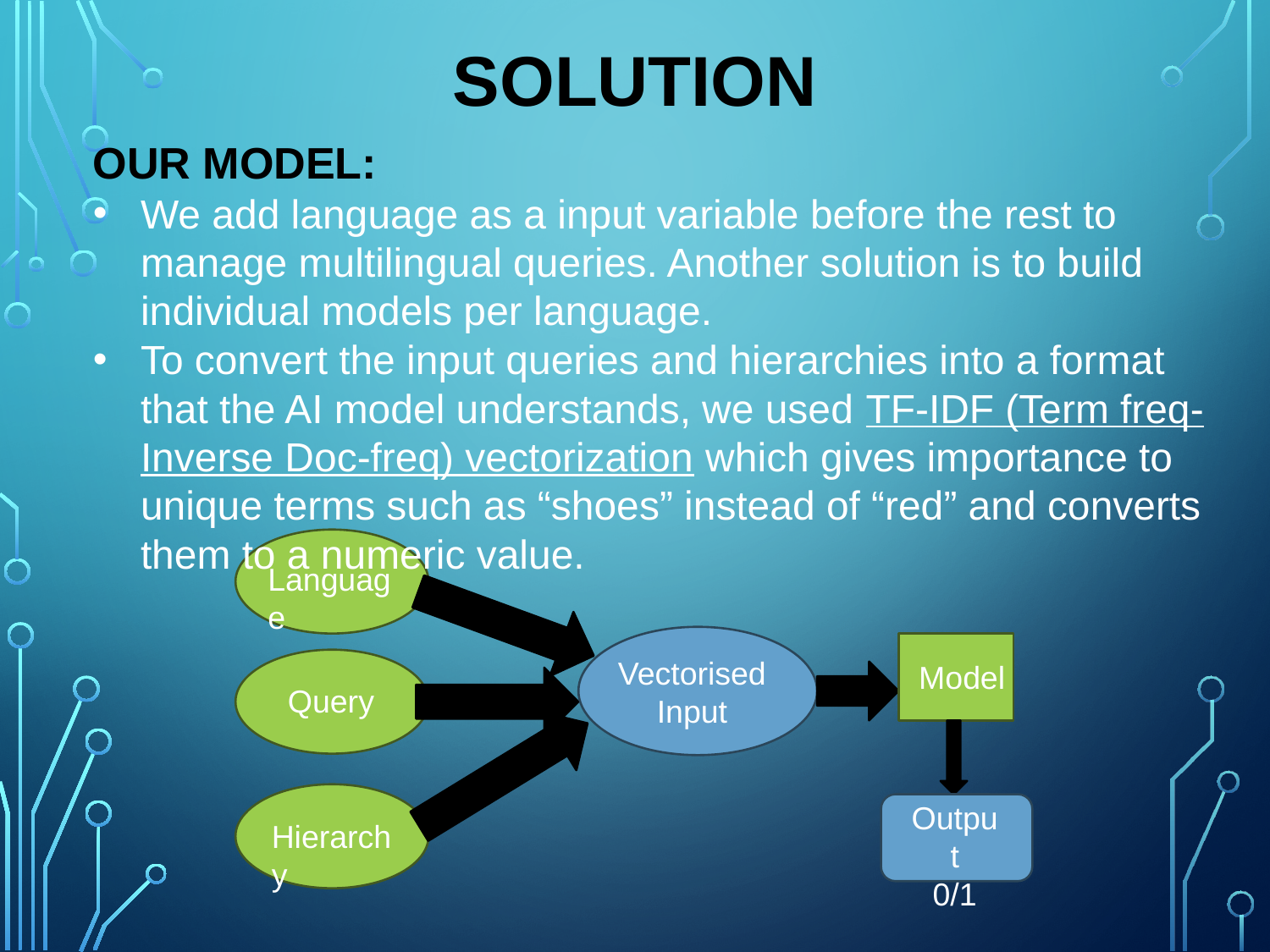

# Solution
OUR MODEL:
We add language as a input variable before the rest to manage multilingual queries. Another solution is to build individual models per language.
To convert the input queries and hierarchies into a format that the AI model understands, we used TF-IDF (Term freq-Inverse Doc-freq) vectorization which gives importance to unique terms such as “shoes” instead of “red” and converts them to a numeric value.

Language

Vectorised Input

Model

Query

Output
0/1

Hierarchy